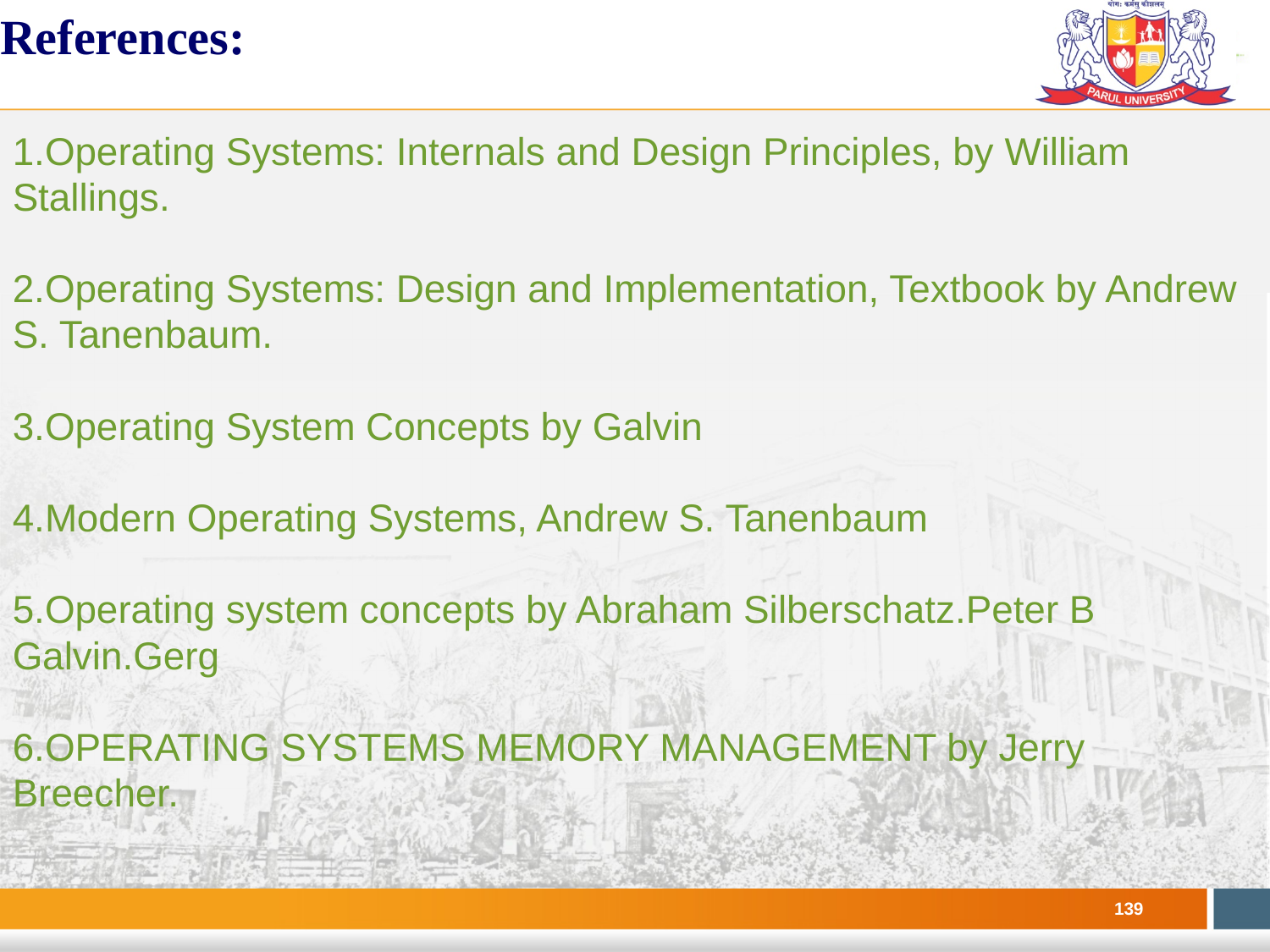

References:
1.Operating Systems: Internals and Design Principles, by William Stallings.

2.Operating Systems: Design and Implementation, Textbook by Andrew S. Tanenbaum.

3.Operating System Concepts by Galvin

4.Modern Operating Systems, Andrew S. Tanenbaum

5.Operating system concepts by Abraham Silberschatz.Peter B Galvin.Gerg

6.OPERATING SYSTEMS MEMORY MANAGEMENT by Jerry Breecher.

#